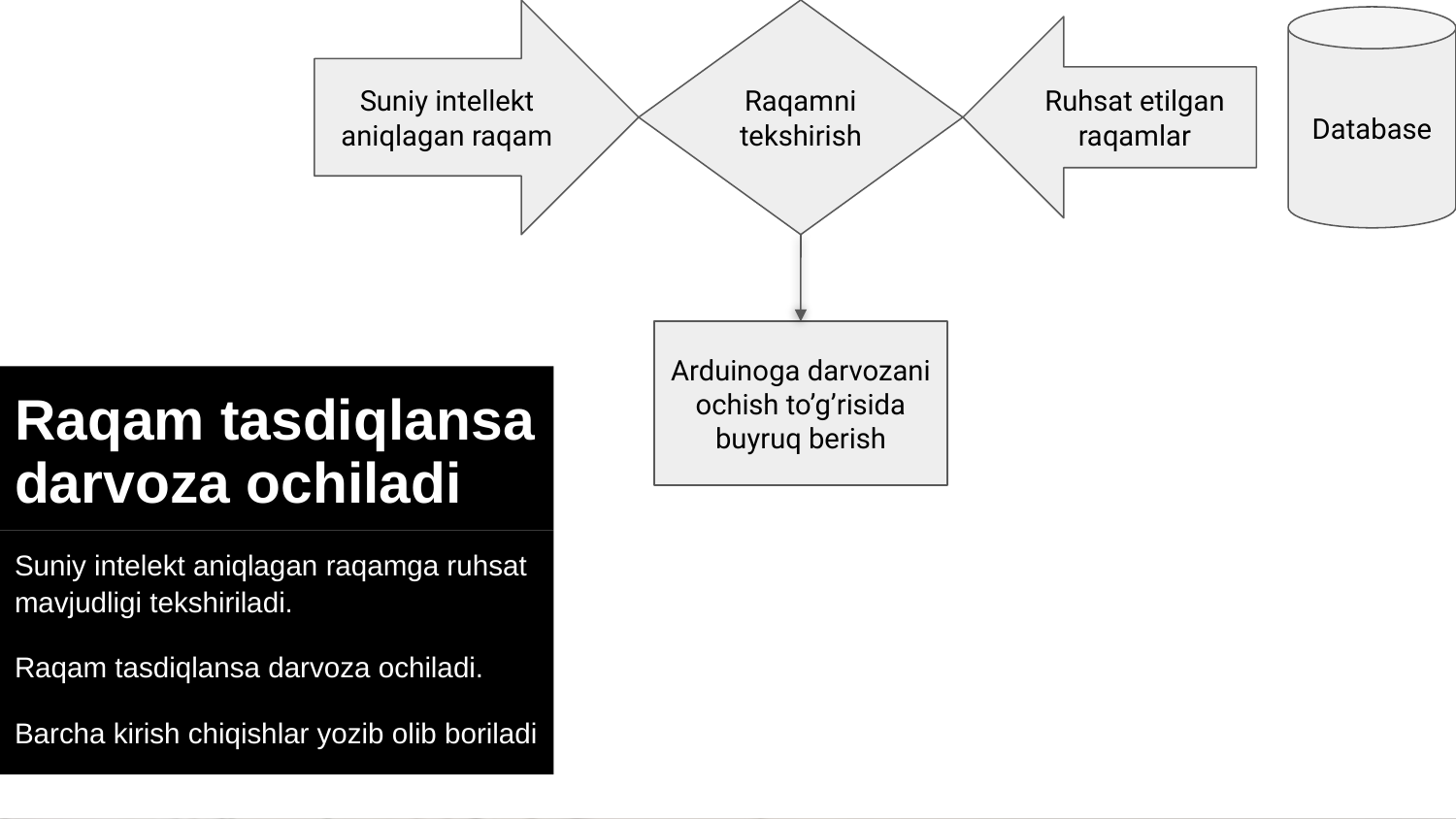

Suniy intellekt aniqlagan raqam
Raqamni tekshirish
Database
Ruhsat etilgan raqamlar
Arduinoga darvozani ochish to’g’risida buyruq berish
# Raqam tasdiqlansa darvoza ochiladi
Suniy intelekt aniqlagan raqamga ruhsat mavjudligi tekshiriladi.
Raqam tasdiqlansa darvoza ochiladi.
Barcha kirish chiqishlar yozib olib boriladi